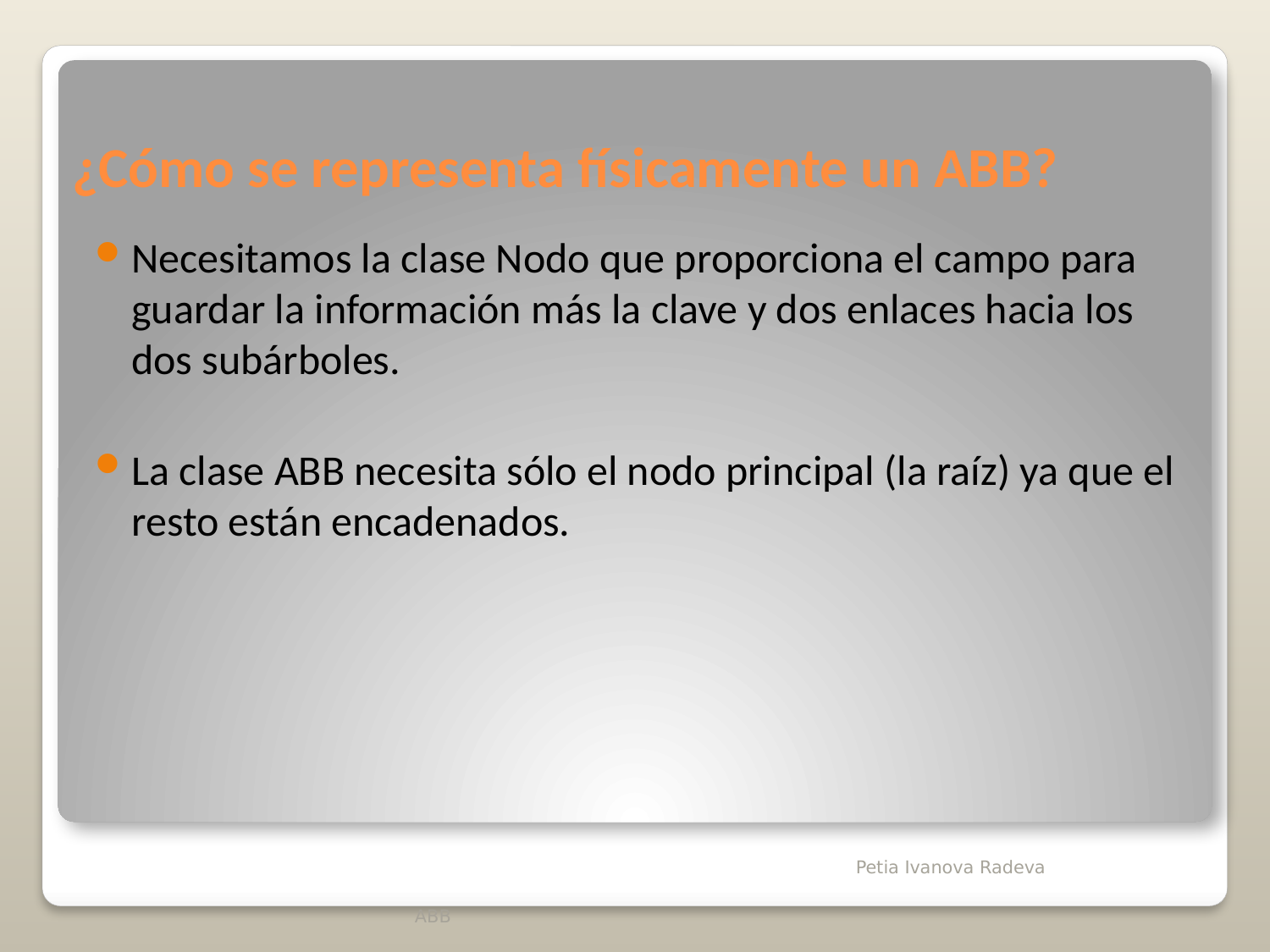

# ¿Cómo se representa físicamente un ABB?
Necesitamos la clase Nodo que proporciona el campo para guardar la información más la clave y dos enlaces hacia los dos subárboles.

La clase ABB necesita sólo el nodo principal (la raíz) ya que el resto están encadenados.
ABB